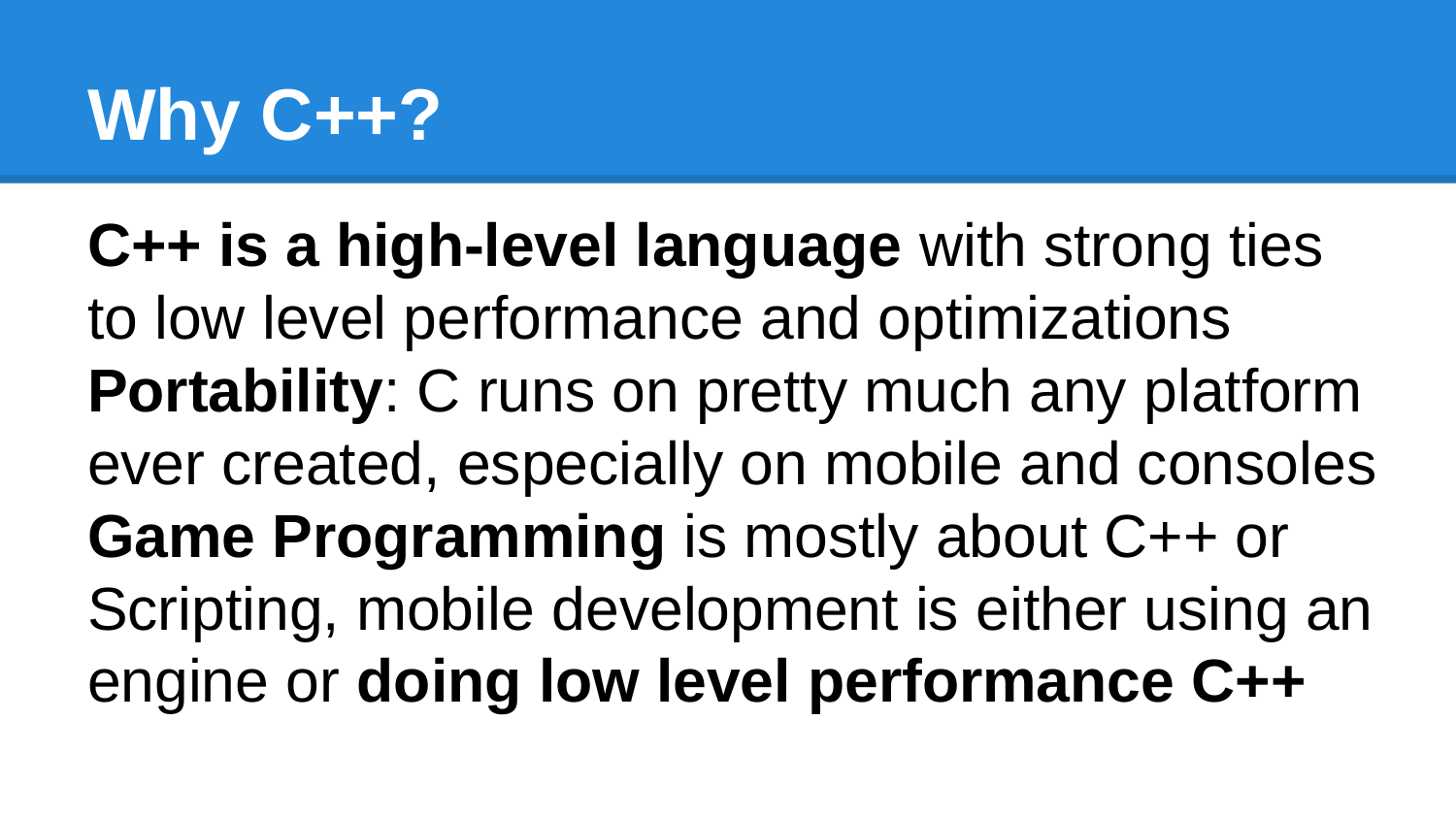

# Why C++?
C++ is a high-level language with strong ties to low level performance and optimizations
Portability: C runs on pretty much any platform ever created, especially on mobile and consoles
Game Programming is mostly about C++ or Scripting, mobile development is either using an engine or doing low level performance C++